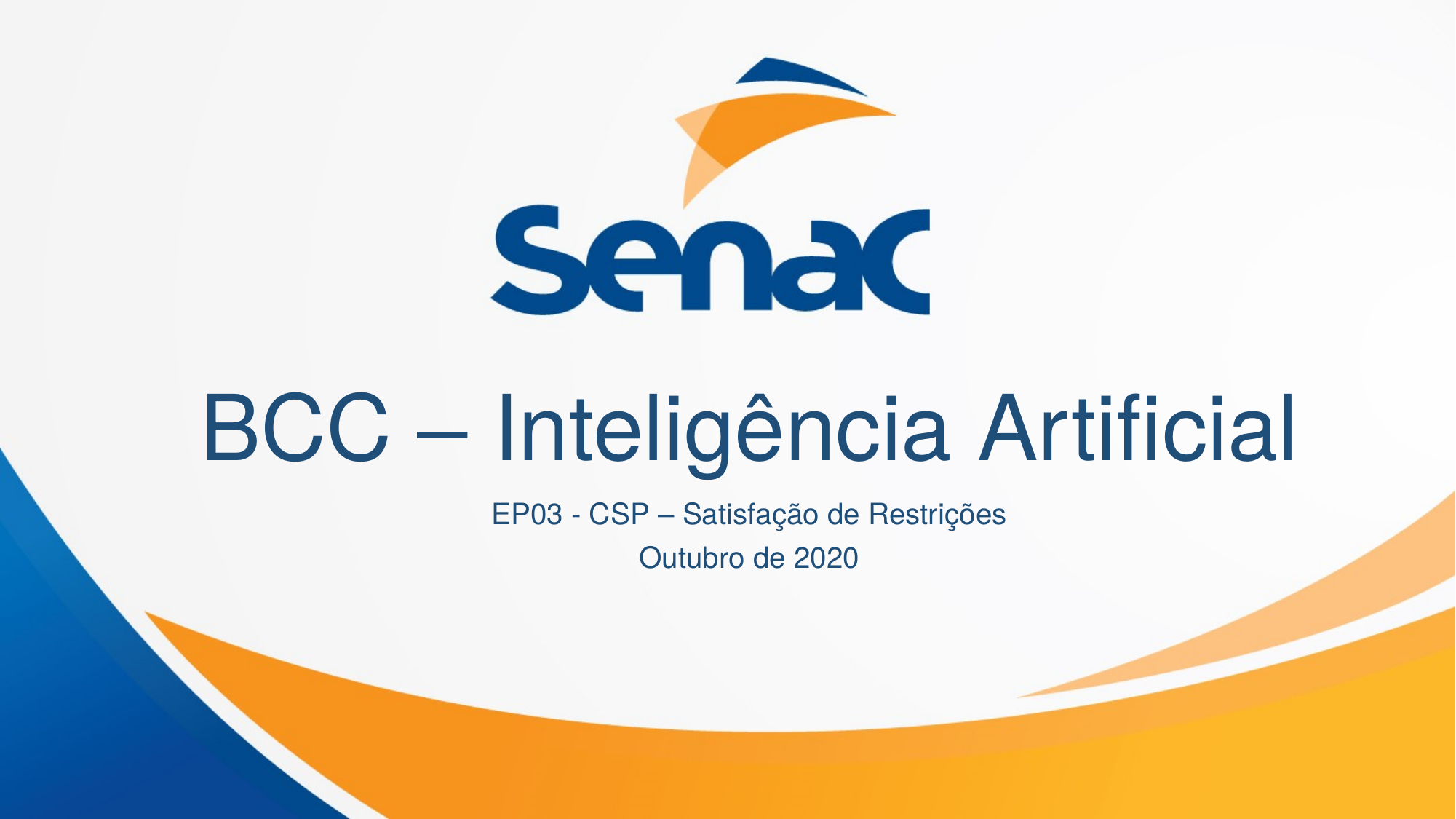

# BCC – Inteligência Artificial
EP03 - CSP – Satisfação de Restrições
Outubro de 2020